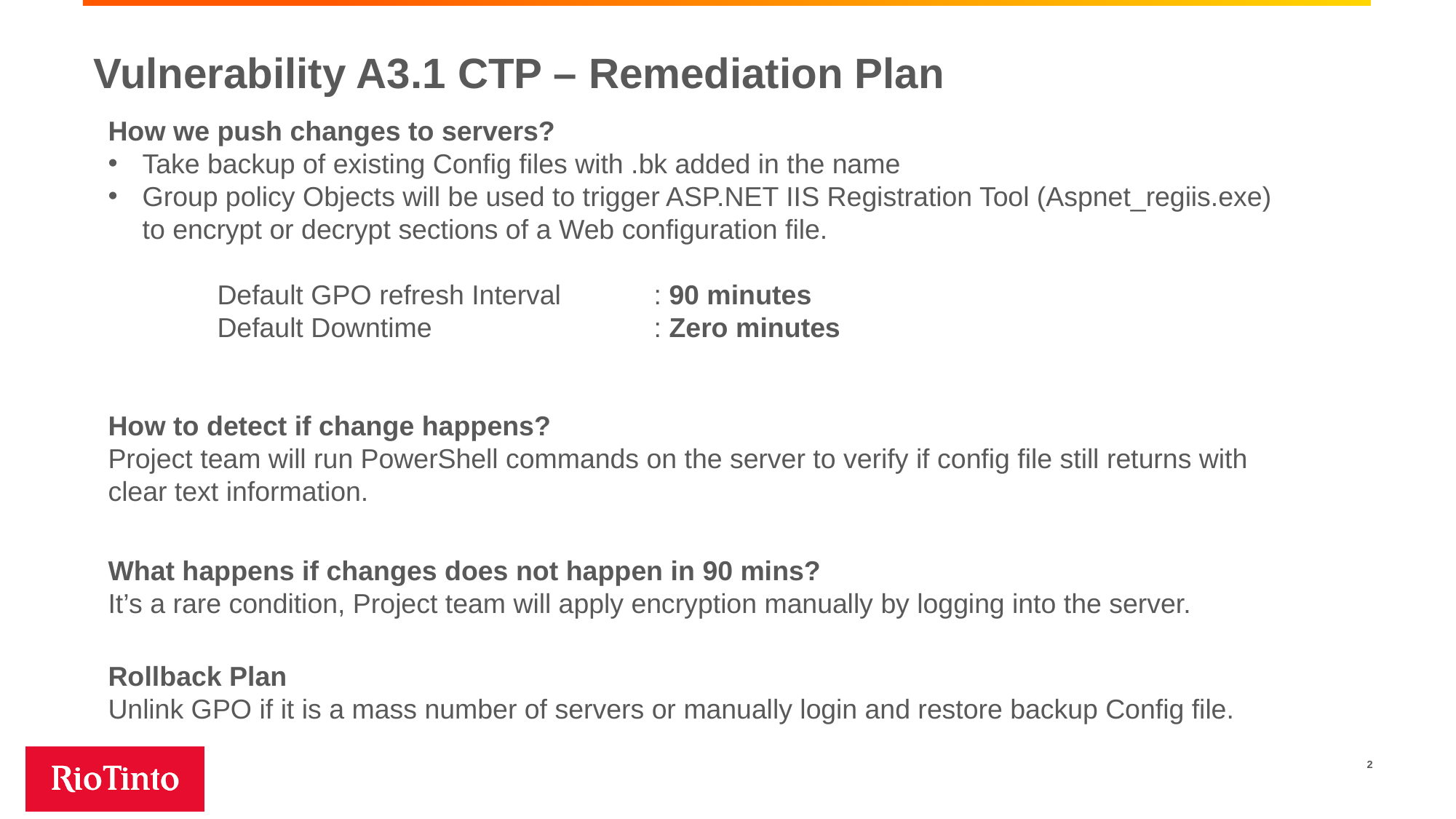

# Vulnerability A3.1 CTP – Remediation Plan
How we push changes to servers?
Take backup of existing Config files with .bk added in the name
Group policy Objects will be used to trigger ASP.NET IIS Registration Tool (Aspnet_regiis.exe) to encrypt or decrypt sections of a Web configuration file.

	Default GPO refresh Interval	: 90 minutes
	Default Downtime			: Zero minutes

How to detect if change happens?
Project team will run PowerShell commands on the server to verify if config file still returns with clear text information.

What happens if changes does not happen in 90 mins?
It’s a rare condition, Project team will apply encryption manually by logging into the server.

Rollback Plan
Unlink GPO if it is a mass number of servers or manually login and restore backup Config file.
2